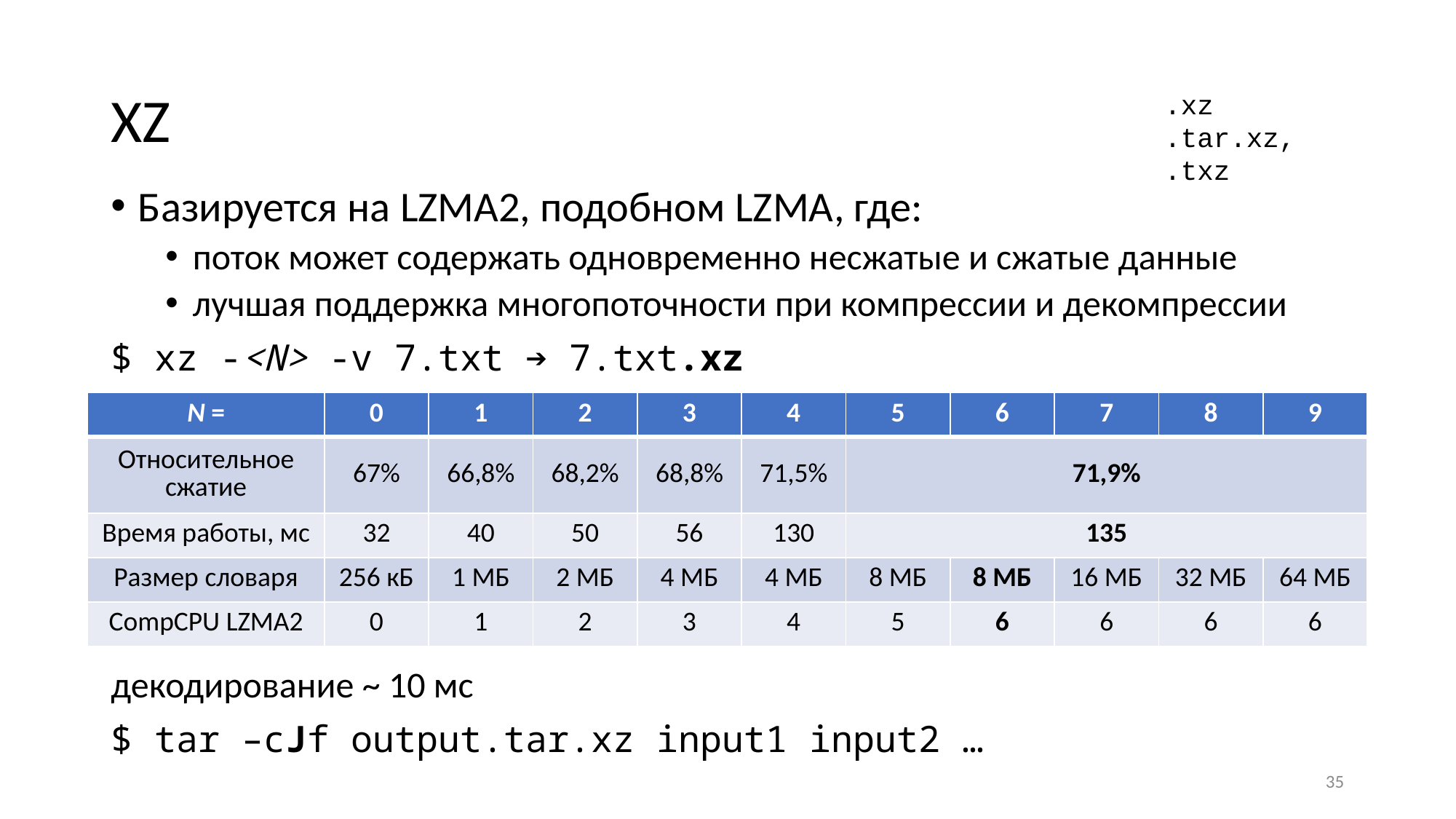

# XZ
.xz
.tar.xz,
.txz
Базируется на LZMA2, подобном LZMA, где:
поток может содержать одновременно несжатые и сжатые данные
лучшая поддержка многопоточности при компрессии и декомпрессии
$ xz -<N> -v 7.txt ➔ 7.txt.xz

декодирование ~ 10 мс
$ tar –cJf output.tar.xz input1 input2 …
| N = | 0 | 1 | 2 | 3 | 4 | 5 | 6 | 7 | 8 | 9 |
| --- | --- | --- | --- | --- | --- | --- | --- | --- | --- | --- |
| Относительное сжатие | 67% | 66,8% | 68,2% | 68,8% | 71,5% | 71,9% |  |  |  |  |
| Время работы, мс | 32 | 40 | 50 | 56 | 130 | 135 |  |  |  |  |
| Размер словаря | 256 кБ | 1 МБ | 2 МБ | 4 МБ | 4 МБ | 8 МБ | 8 МБ | 16 МБ | 32 МБ | 64 МБ |
| CompCPU LZMA2 | 0 | 1 | 2 | 3 | 4 | 5 | 6 | 6 | 6 | 6 |
35